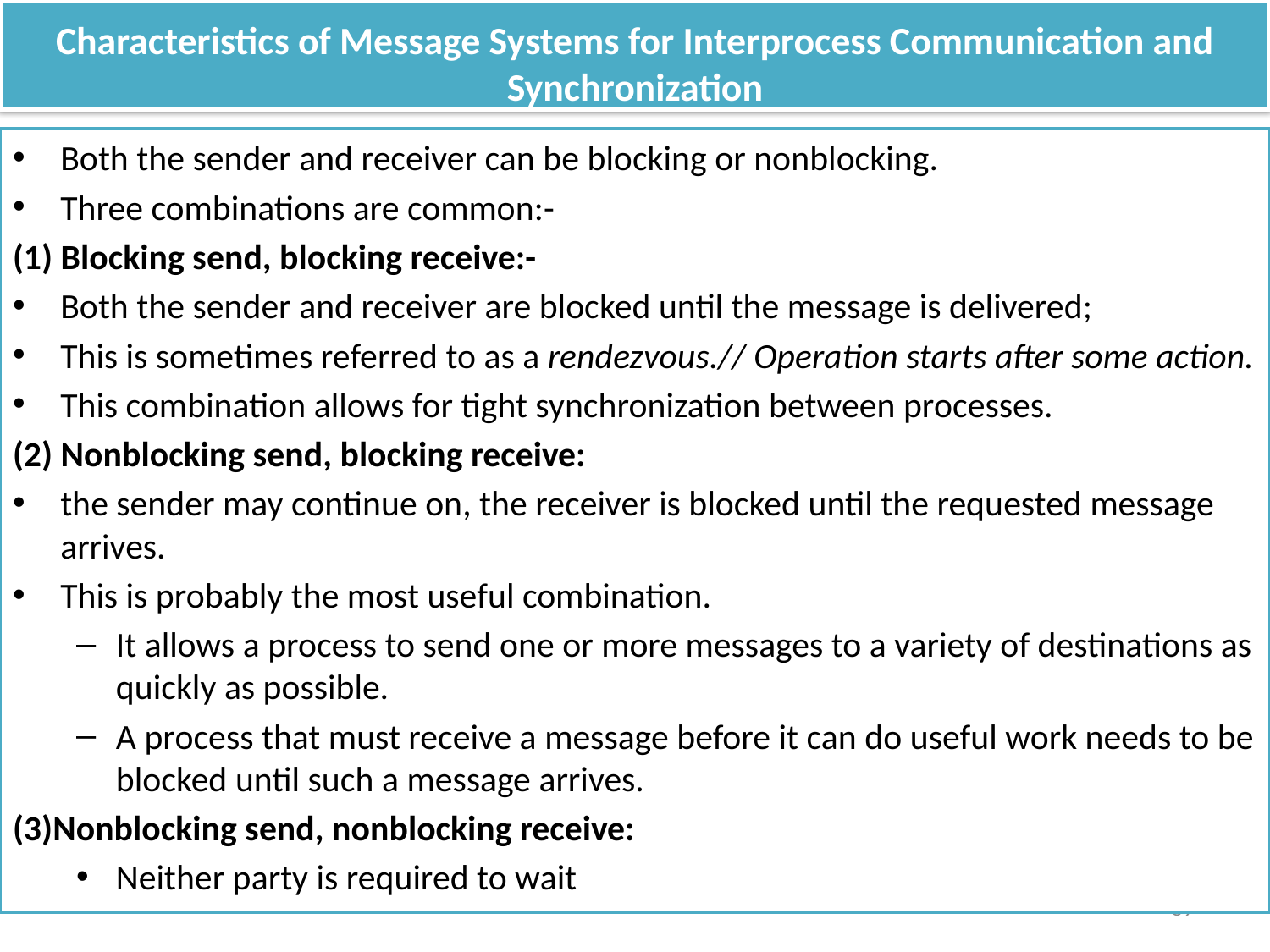

Characteristics of Message Systems for Interprocess Communication and Synchronization
Both the sender and receiver can be blocking or nonblocking.
Three combinations are common:-
(1) Blocking send, blocking receive:-
Both the sender and receiver are blocked until the message is delivered;
This is sometimes referred to as a rendezvous.// Operation starts after some action.
This combination allows for tight synchronization between processes.
(2) Nonblocking send, blocking receive:
the sender may continue on, the receiver is blocked until the requested message arrives.
This is probably the most useful combination.
It allows a process to send one or more messages to a variety of destinations as quickly as possible.
A process that must receive a message before it can do useful work needs to be blocked until such a message arrives.
(3)Nonblocking send, nonblocking receive:
Neither party is required to wait

59